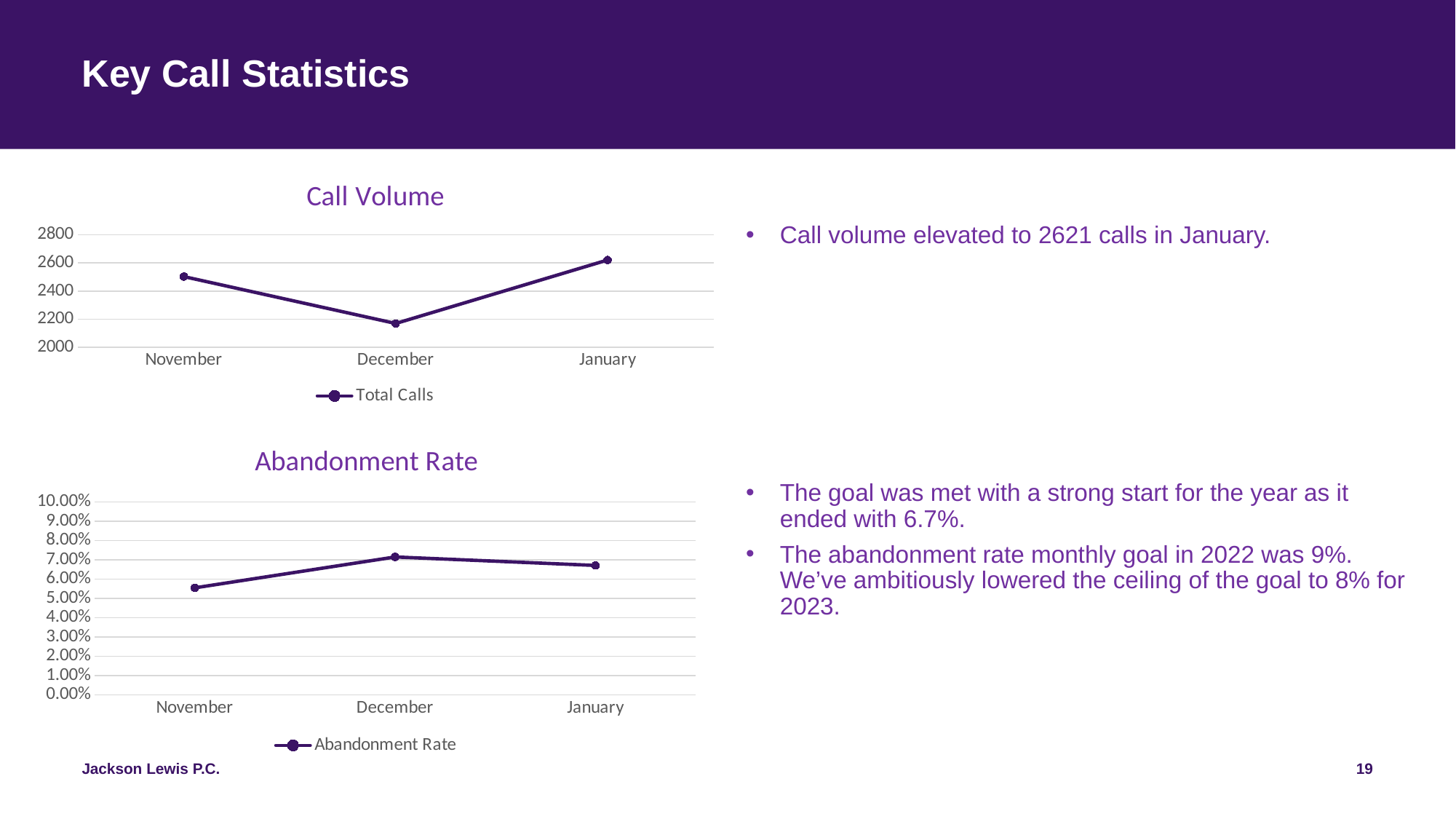

# Key Call Statistics

### Chart: Call Volume

| Category | Total Calls |
|---|---|
| November | 2503.0 |
| December | 2169.0 |
| January | 2621.0 |
Call volume elevated to 2621 calls in January.

### Chart: Abandonment Rate

| Category | Abandonment Rate |
|---|---|
| November | 0.0555 |
| December | 0.0715 |
| January | 0.0671 |
The goal was met with a strong start for the year as it ended with 6.7%.
The abandonment rate monthly goal in 2022 was 9%. We’ve ambitiously lowered the ceiling of the goal to 8% for 2023.

19
Jackson Lewis P.C.